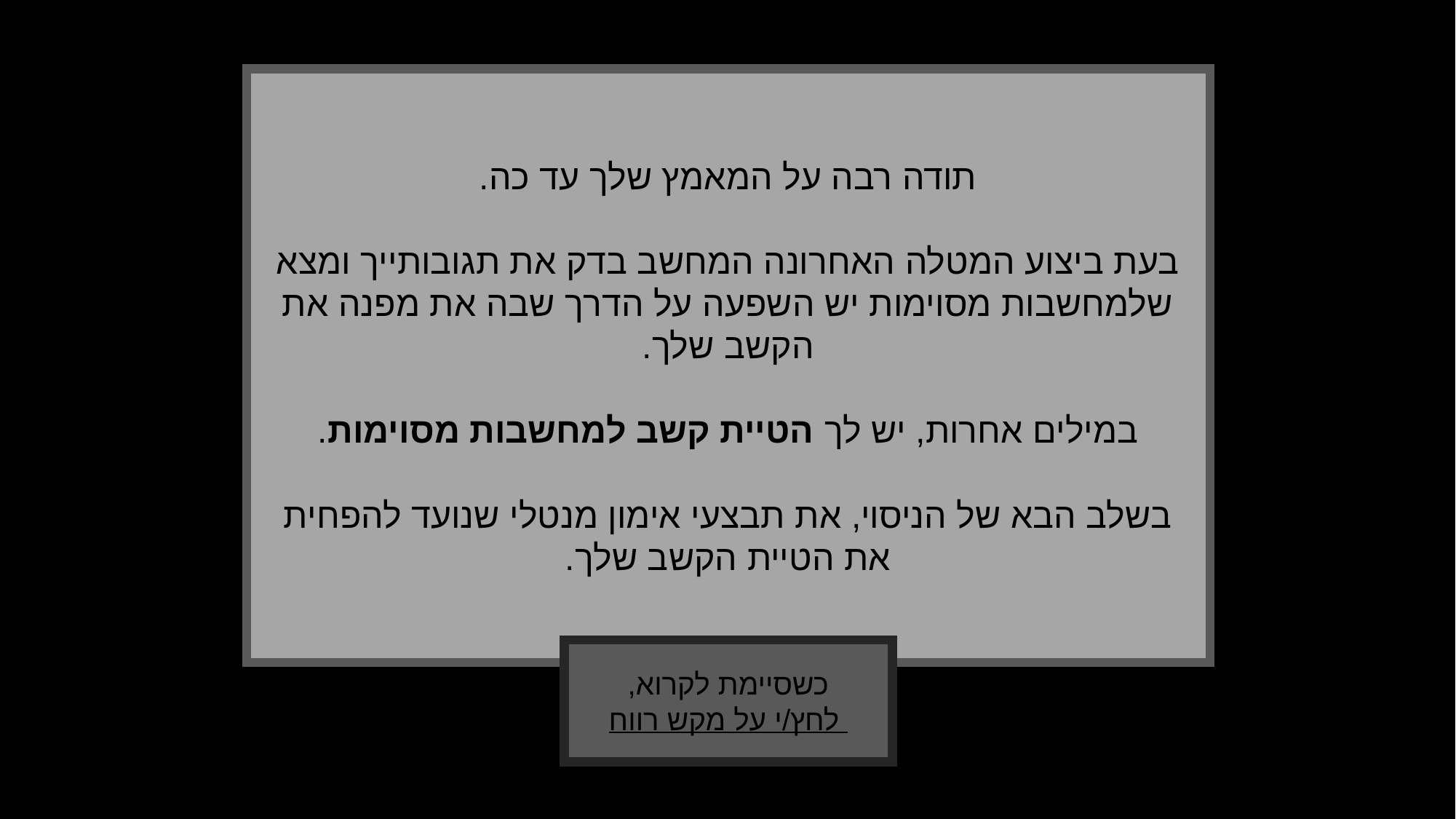

תודה רבה על המאמץ שלך עד כה.

בעת ביצוע המטלה האחרונה המחשב בדק את תגובותייך ומצא שלמחשבות מסוימות יש השפעה על הדרך שבה את מפנה את הקשב שלך.

במילים אחרות, יש לך הטיית קשב למחשבות מסוימות.

בשלב הבא של הניסוי, את תבצעי אימון מנטלי שנועד להפחית את הטיית הקשב שלך.
כשסיימת לקרוא,
 לחץ/י על מקש רווח